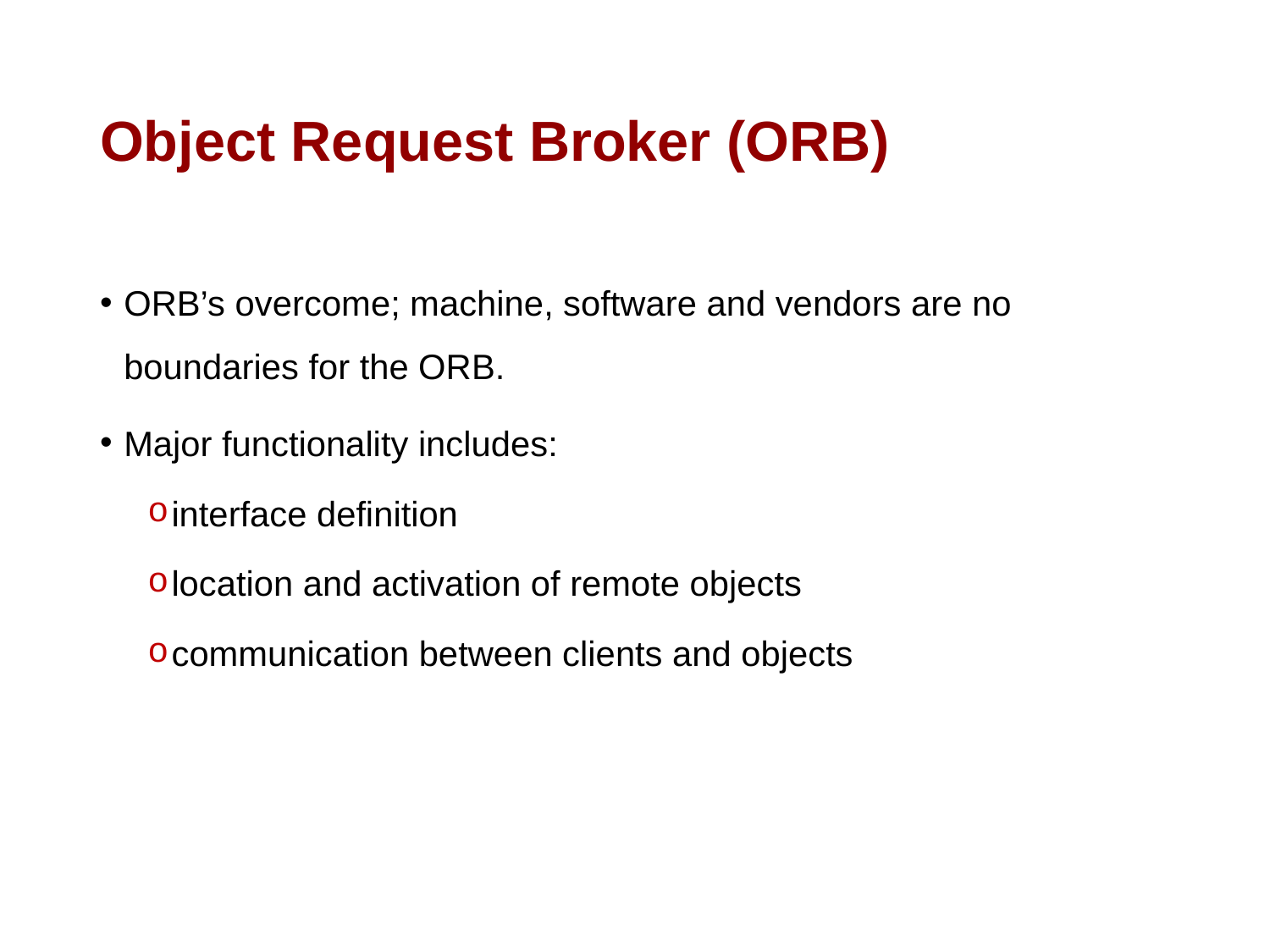

# Object Request Broker (ORB)
ORB’s overcome; machine, software and vendors are no boundaries for the ORB.
Major functionality includes:
interface definition
location and activation of remote objects
communication between clients and objects